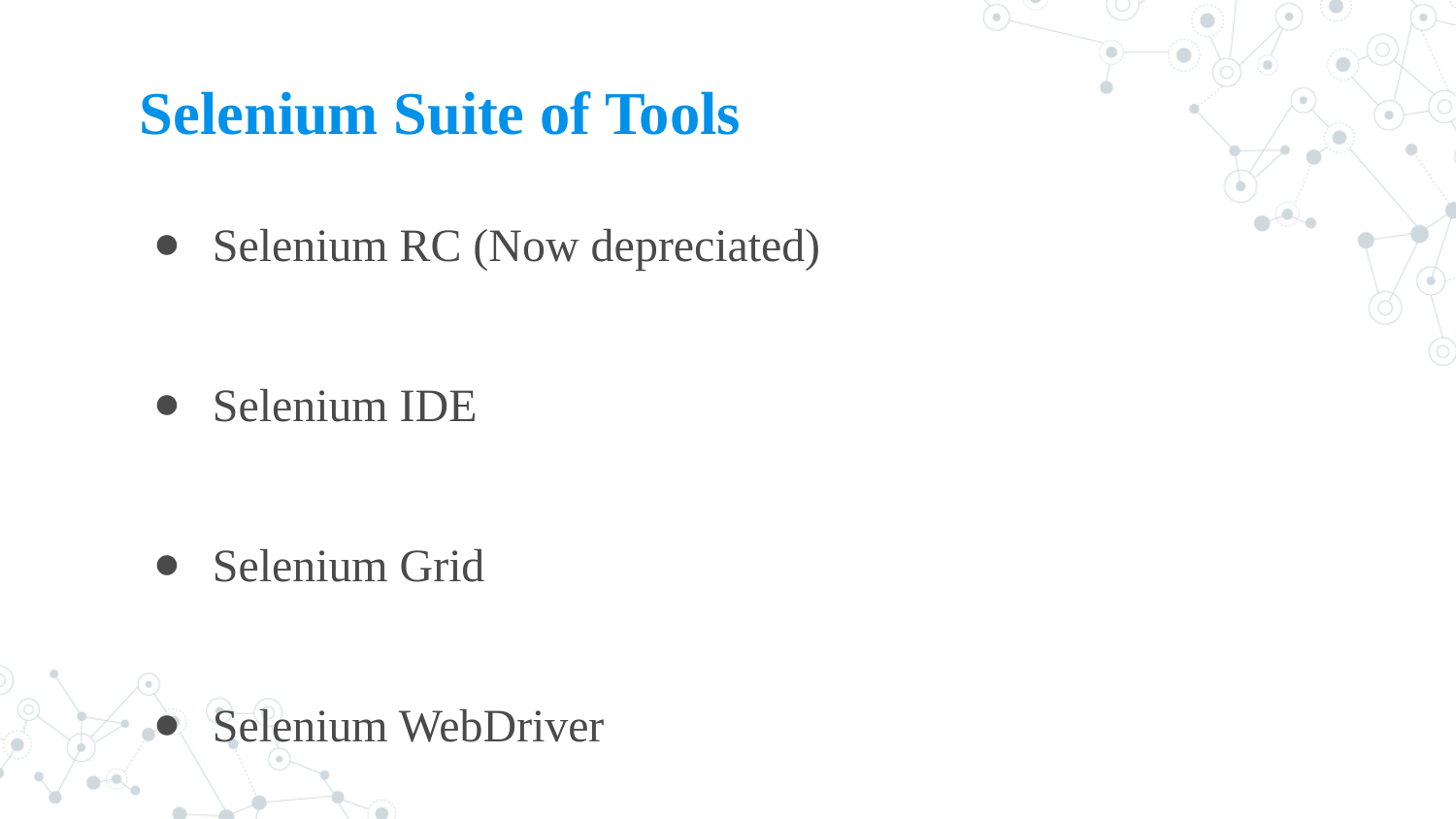

# Selenium Suite of Tools
Selenium RC (Now depreciated)

Selenium IDE

Selenium Grid

Selenium WebDriver

48